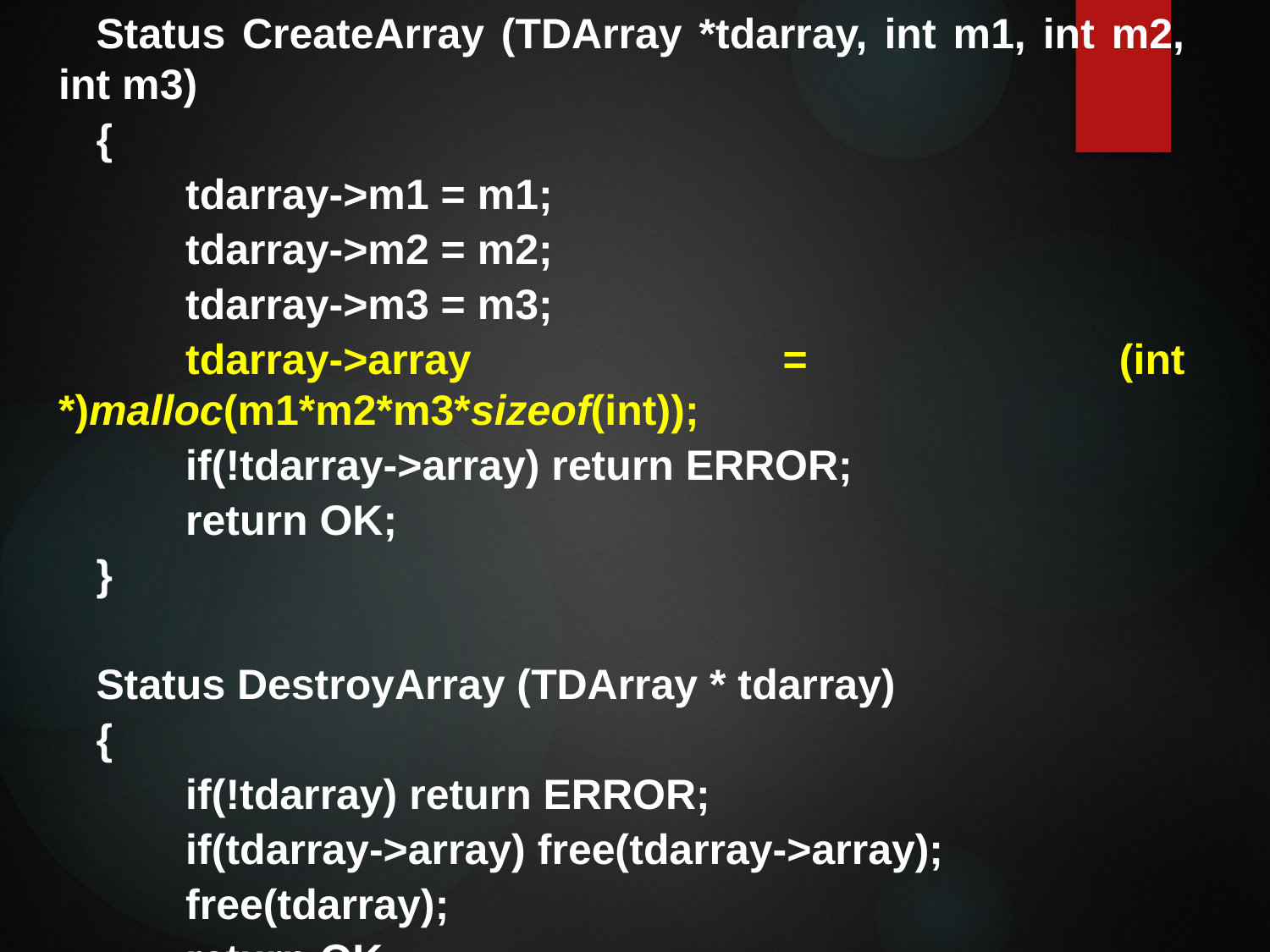

Status CreateArray (TDArray *tdarray, int m1, int m2, int m3)
{
	tdarray->m1 = m1;
	tdarray->m2 = m2;
	tdarray->m3 = m3;
	tdarray->array = (int *)malloc(m1*m2*m3*sizeof(int));
	if(!tdarray->array) return ERROR;
	return OK;
}

Status DestroyArray (TDArray * tdarray)
{
	if(!tdarray) return ERROR;
	if(tdarray->array) free(tdarray->array);
	free(tdarray);
	return OK;
}